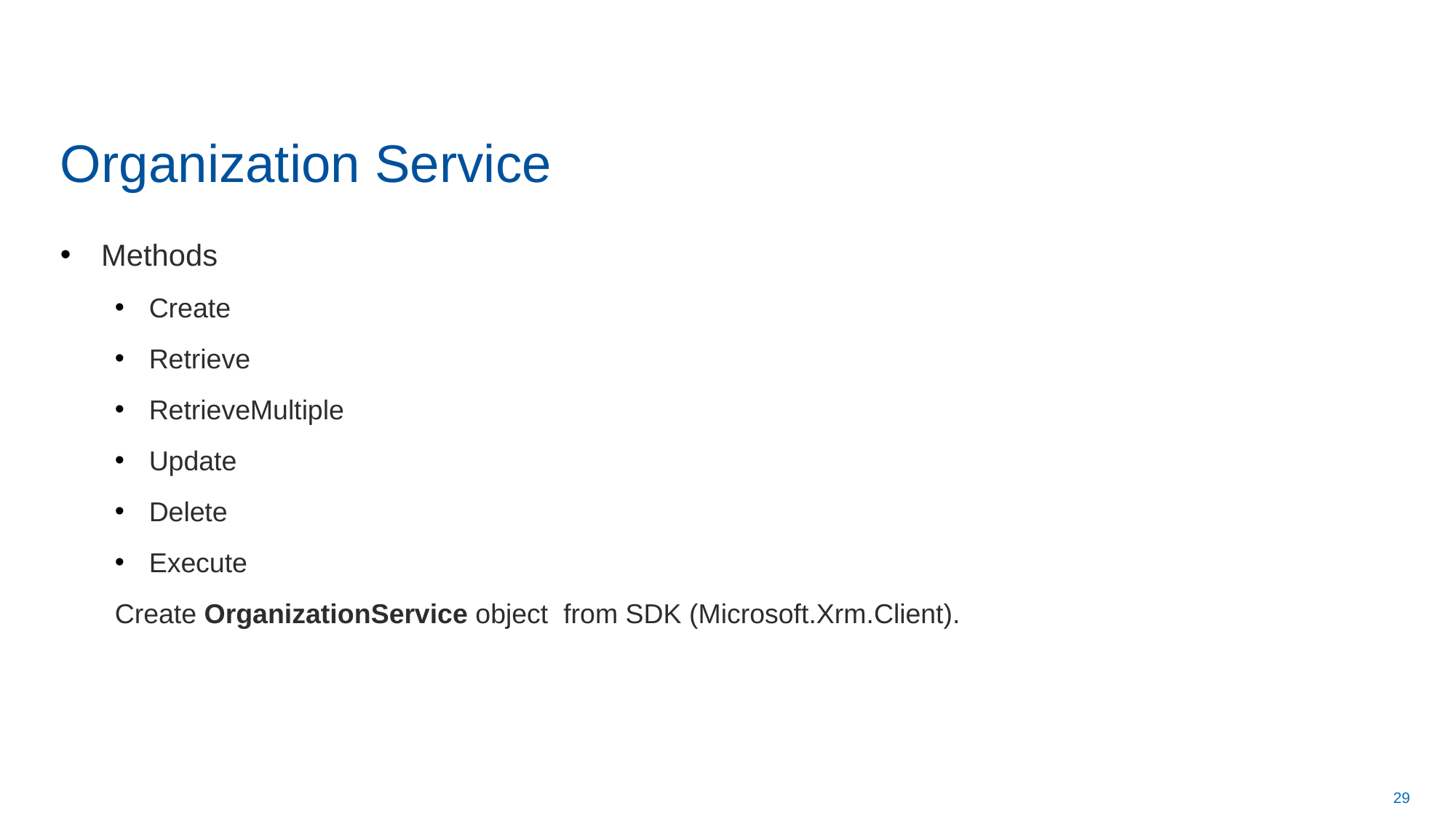

# Organization Service
Methods
Create
Retrieve
RetrieveMultiple
Update
Delete
Execute
Create OrganizationService object  from SDK (Microsoft.Xrm.Client).